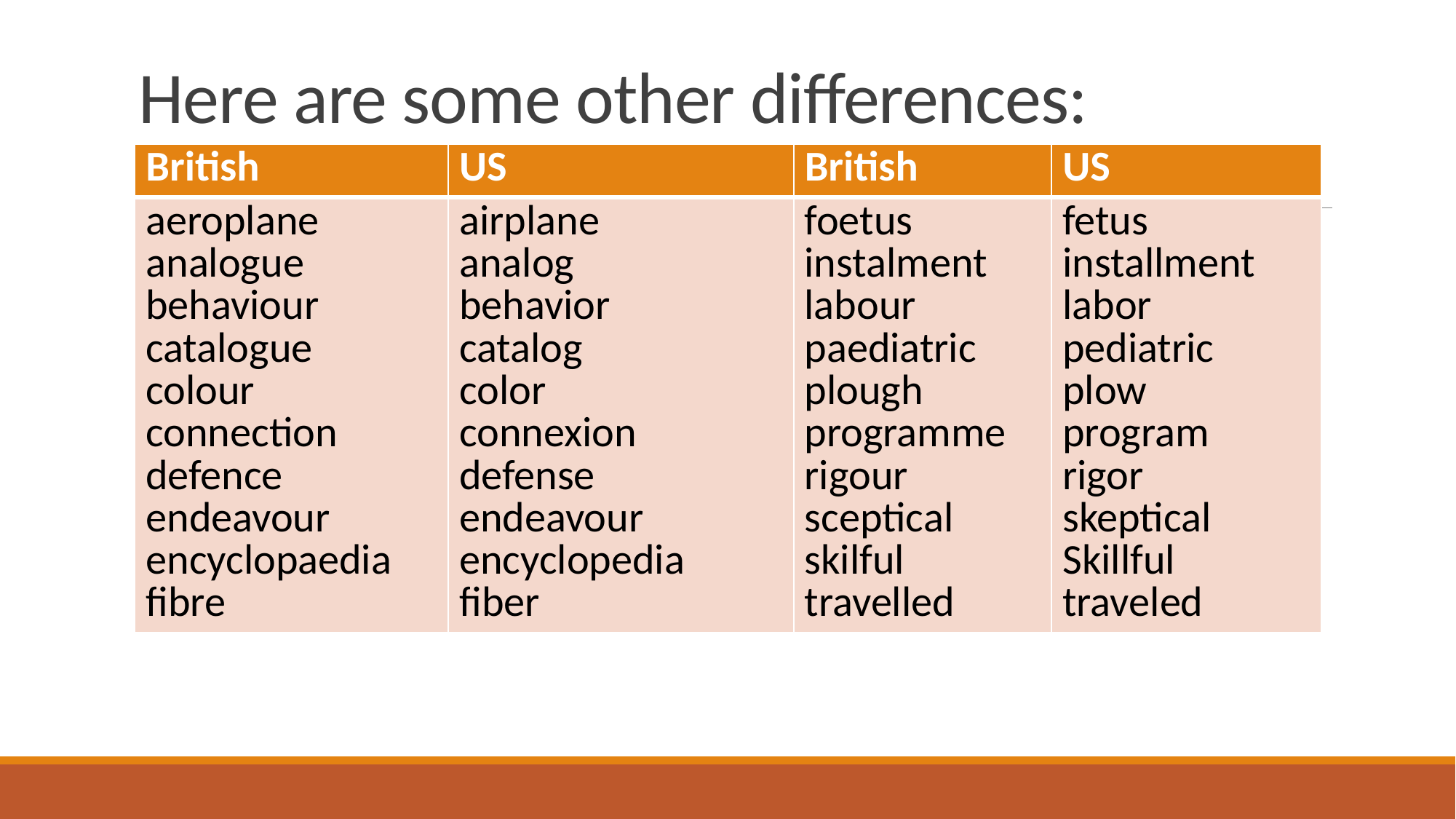

# Here are some other differences:
| British | US | British | US |
| --- | --- | --- | --- |
| aeroplane analogue behaviour catalogue colour connection defence endeavour encyclopaedia fibre | airplane analog behavior catalog color connexion defense endeavour encyclopedia fiber | foetus instalment labour paediatric plough programme rigour sceptical skilful travelled | fetus installment labor pediatric plow program rigor skeptical Skillful traveled |